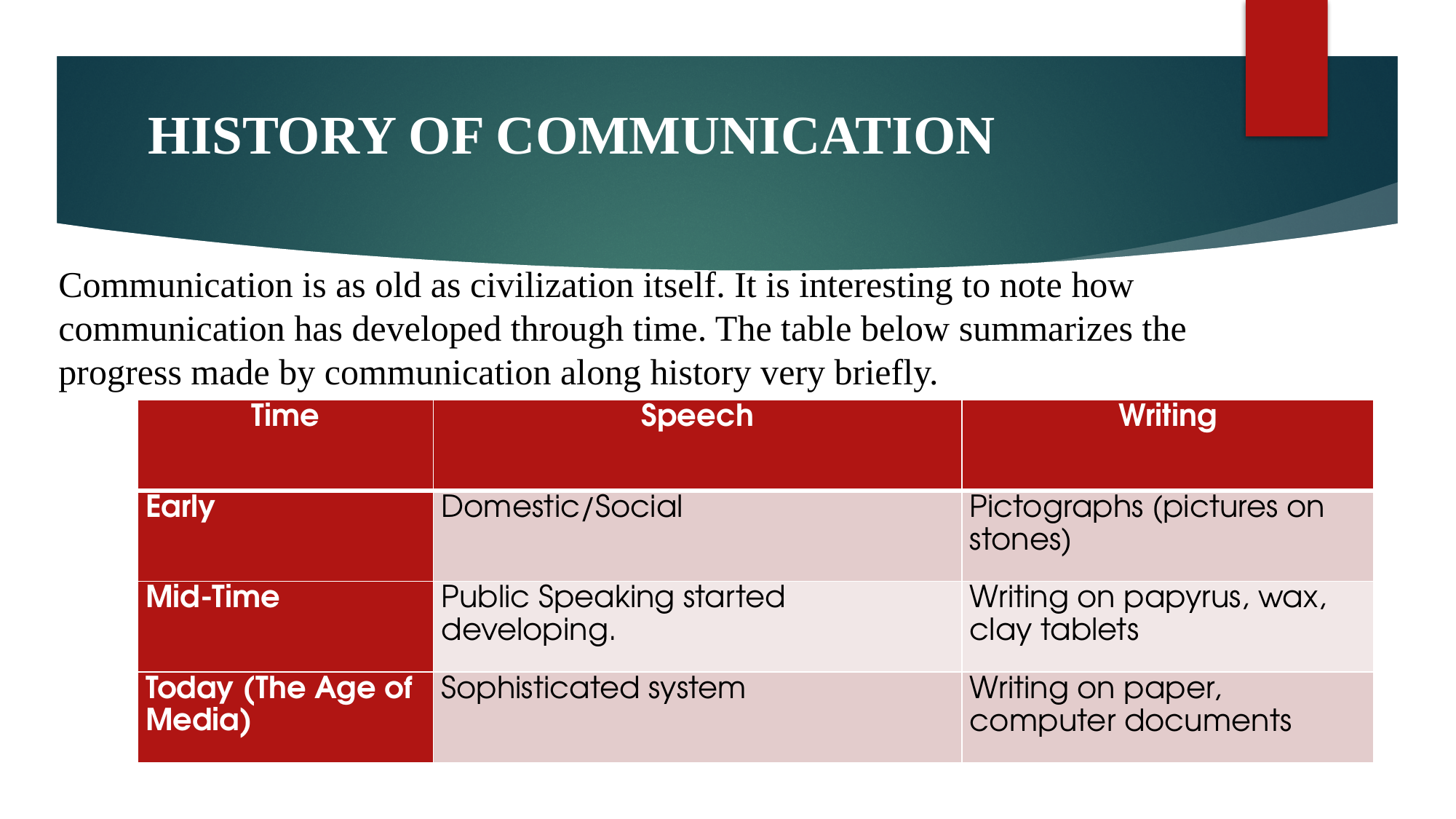

# HISTORY OF COMMUNICATION
Communication is as old as civilization itself. It is interesting to note how communication has developed through time. The table below summarizes the progress made by communication along history very briefly.

| Time | Speech | Writing |
| --- | --- | --- |
| Early | Domestic/Social | Pictographs (pictures on stones) |
| Mid-Time | Public Speaking started developing. | Writing on papyrus, wax, clay tablets |
| Today (The Age of Media) | Sophisticated system | Writing on paper, computer documents |